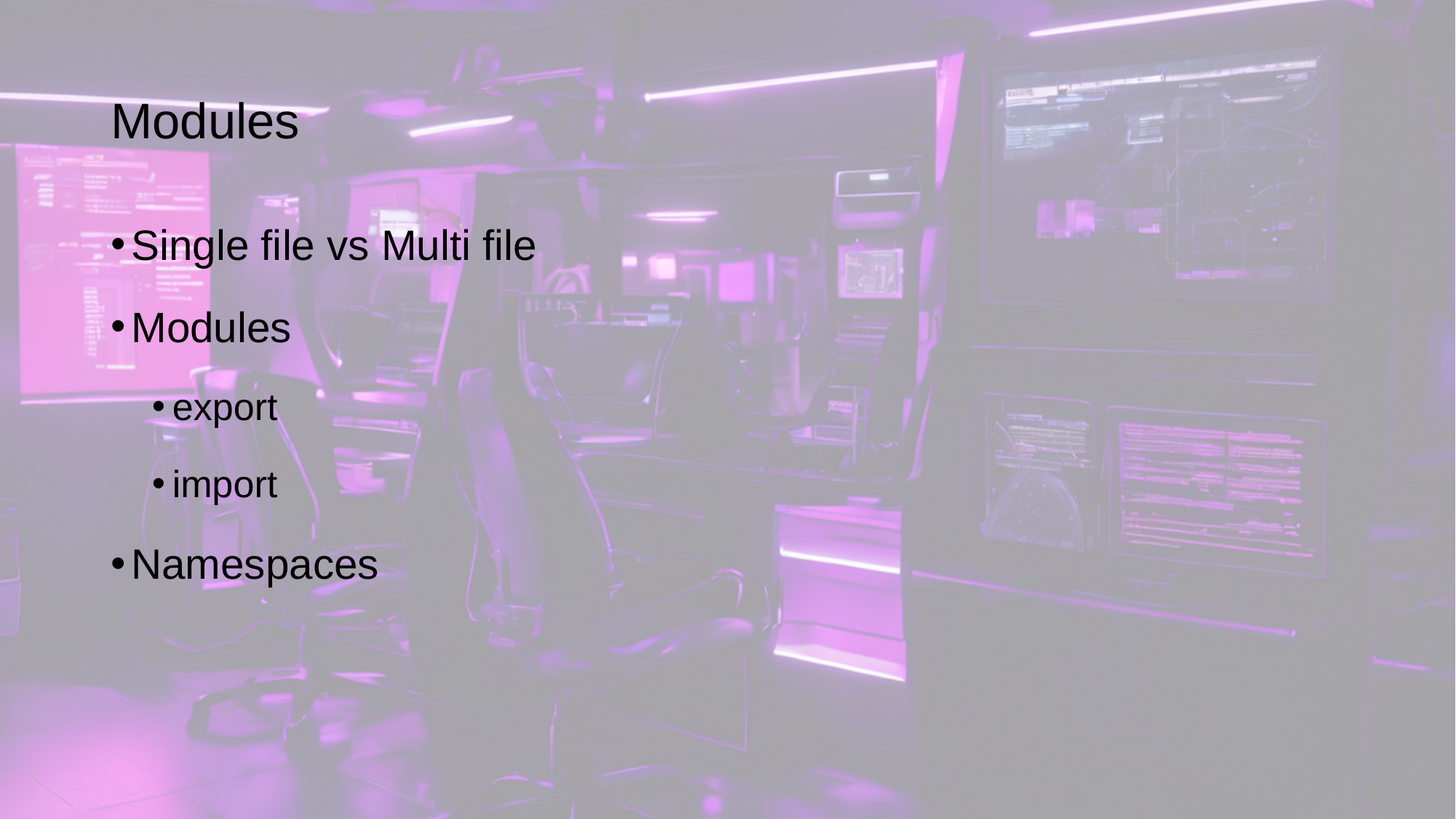

# Modules
Single file vs Multi file
Modules
export
import
Namespaces